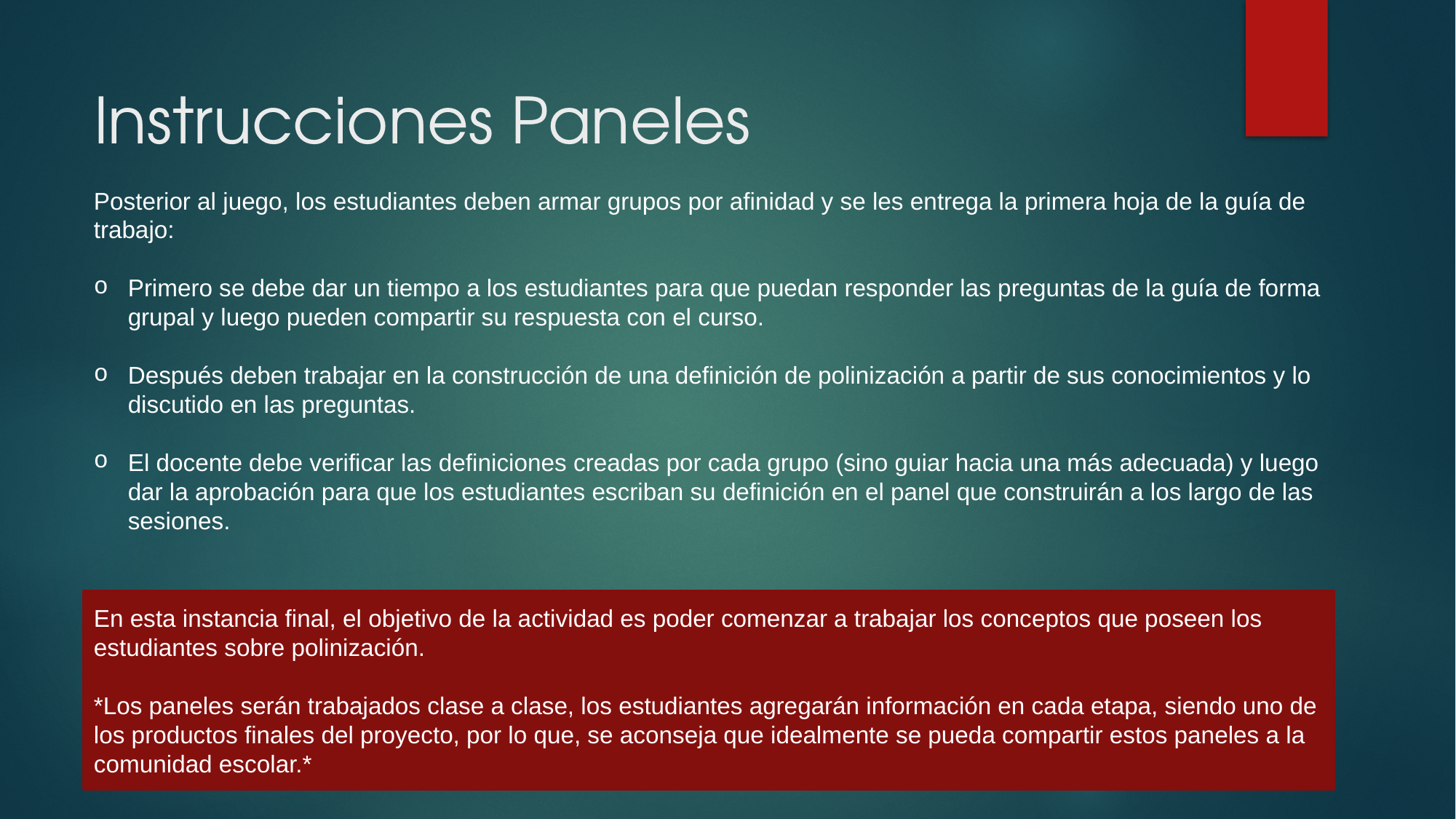

# Instrucciones Paneles
Posterior al juego, los estudiantes deben armar grupos por afinidad y se les entrega la primera hoja de la guía de trabajo:

Primero se debe dar un tiempo a los estudiantes para que puedan responder las preguntas de la guía de forma grupal y luego pueden compartir su respuesta con el curso.

Después deben trabajar en la construcción de una definición de polinización a partir de sus conocimientos y lo discutido en las preguntas.

El docente debe verificar las definiciones creadas por cada grupo (sino guiar hacia una más adecuada) y luego dar la aprobación para que los estudiantes escriban su definición en el panel que construirán a los largo de las sesiones.
En esta instancia final, el objetivo de la actividad es poder comenzar a trabajar los conceptos que poseen los estudiantes sobre polinización.

*Los paneles serán trabajados clase a clase, los estudiantes agregarán información en cada etapa, siendo uno de los productos finales del proyecto, por lo que, se aconseja que idealmente se pueda compartir estos paneles a la comunidad escolar.*